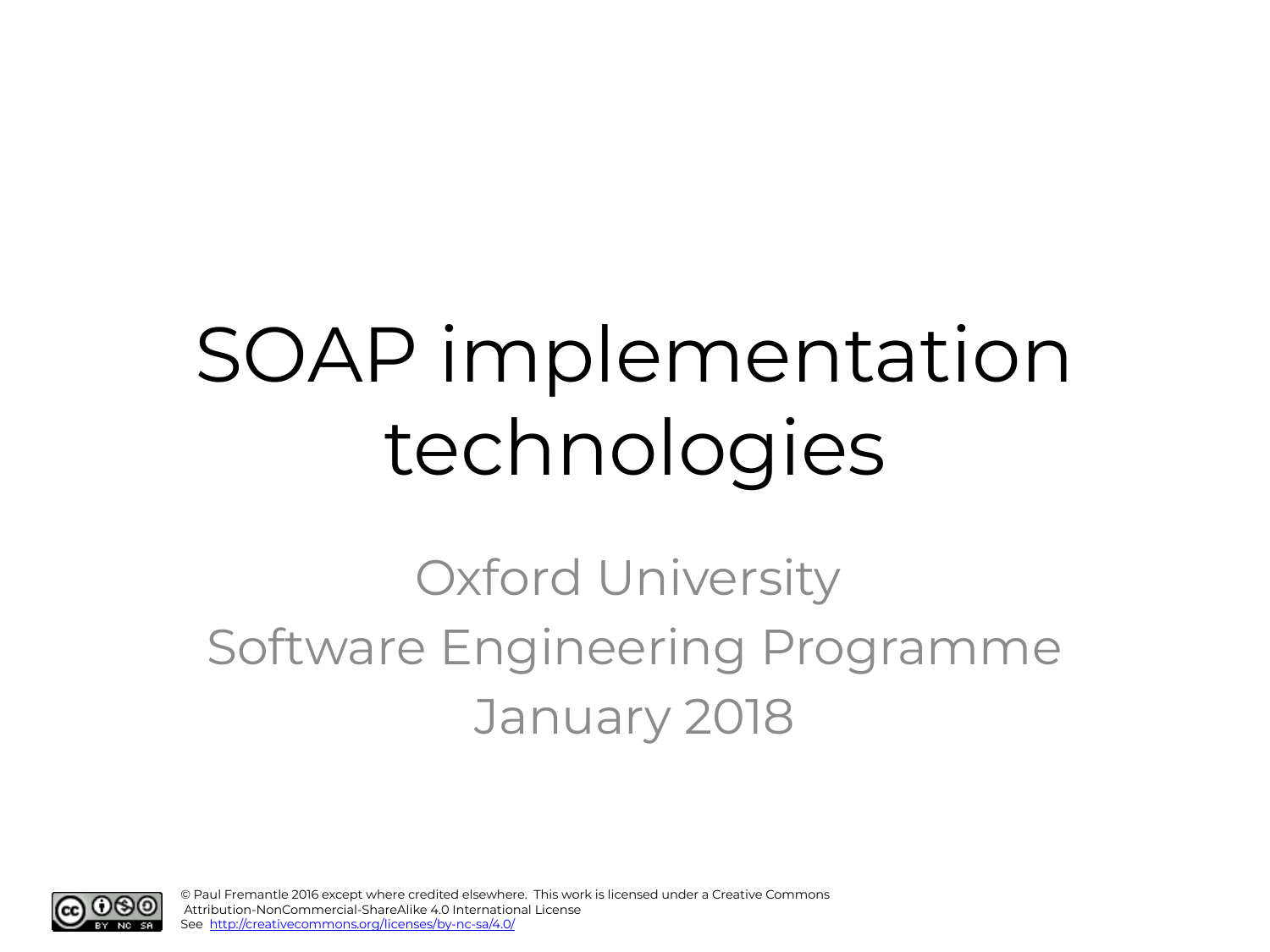

# SOAP implementation technologies
Oxford University
Software Engineering Programme
January 2018